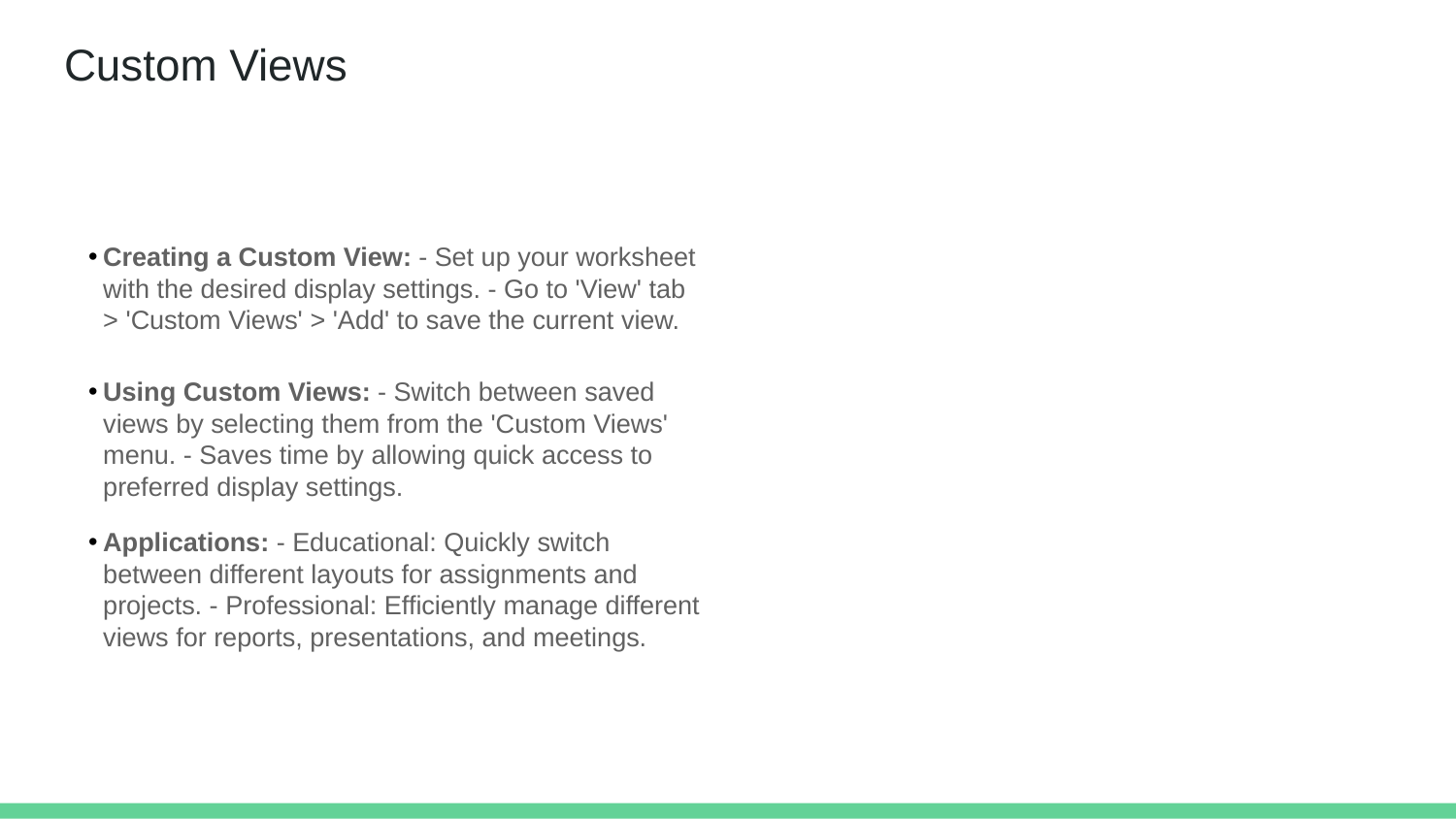

# Custom Views

Creating a Custom View: - Set up your worksheet with the desired display settings. - Go to 'View' tab > 'Custom Views' > 'Add' to save the current view.
Using Custom Views: - Switch between saved views by selecting them from the 'Custom Views' menu. - Saves time by allowing quick access to preferred display settings.
Applications: - Educational: Quickly switch between different layouts for assignments and projects. - Professional: Efficiently manage different views for reports, presentations, and meetings.